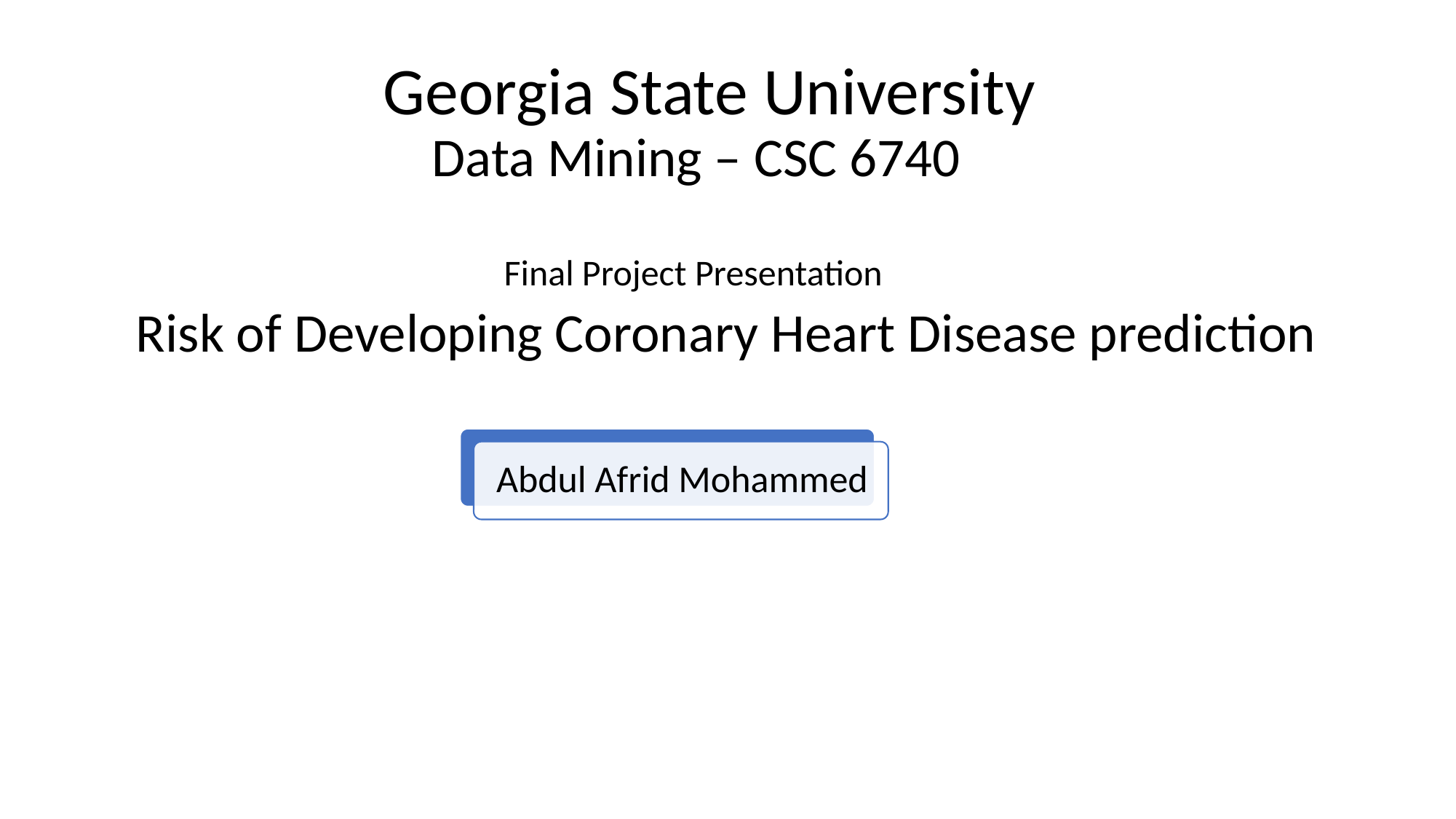

# Georgia State University Data Mining – CSC 6740
                                                Final Project Presentation
  Risk of Developing Coronary Heart Disease prediction
Abdul Afrid Mohammed